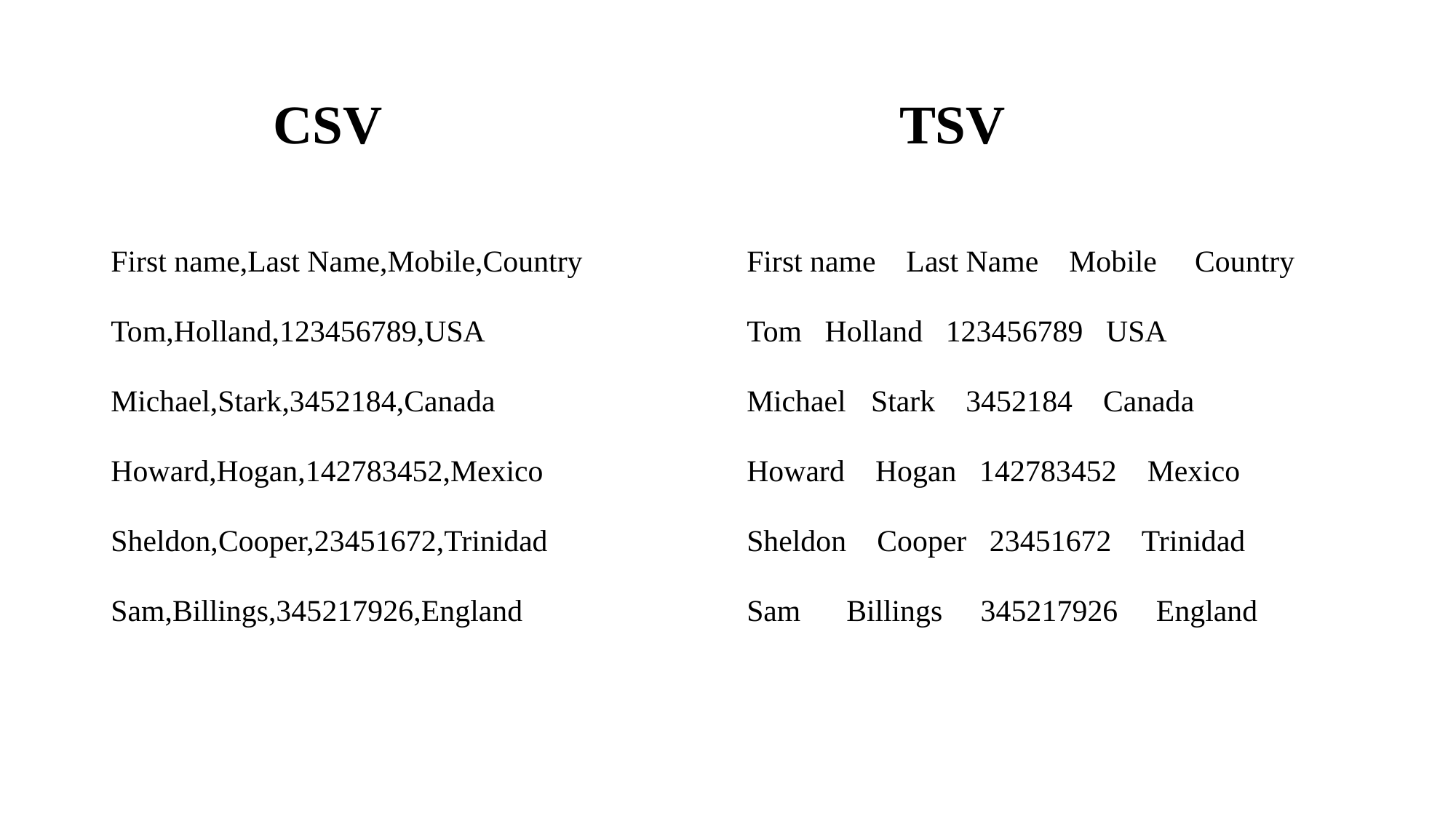

# TSV
CSV
First name,Last Name,Mobile,Country
Tom,Holland,123456789,USA
Michael,Stark,3452184,Canada
Howard,Hogan,142783452,Mexico
Sheldon,Cooper,23451672,Trinidad
Sam,Billings,345217926,England

First name    Last Name    Mobile     Country
Tom   Holland   123456789   USA
Michael	  Stark    3452184    Canada
Howard    Hogan   142783452    Mexico
Sheldon    Cooper   23451672    Trinidad
Sam      Billings     345217926     England